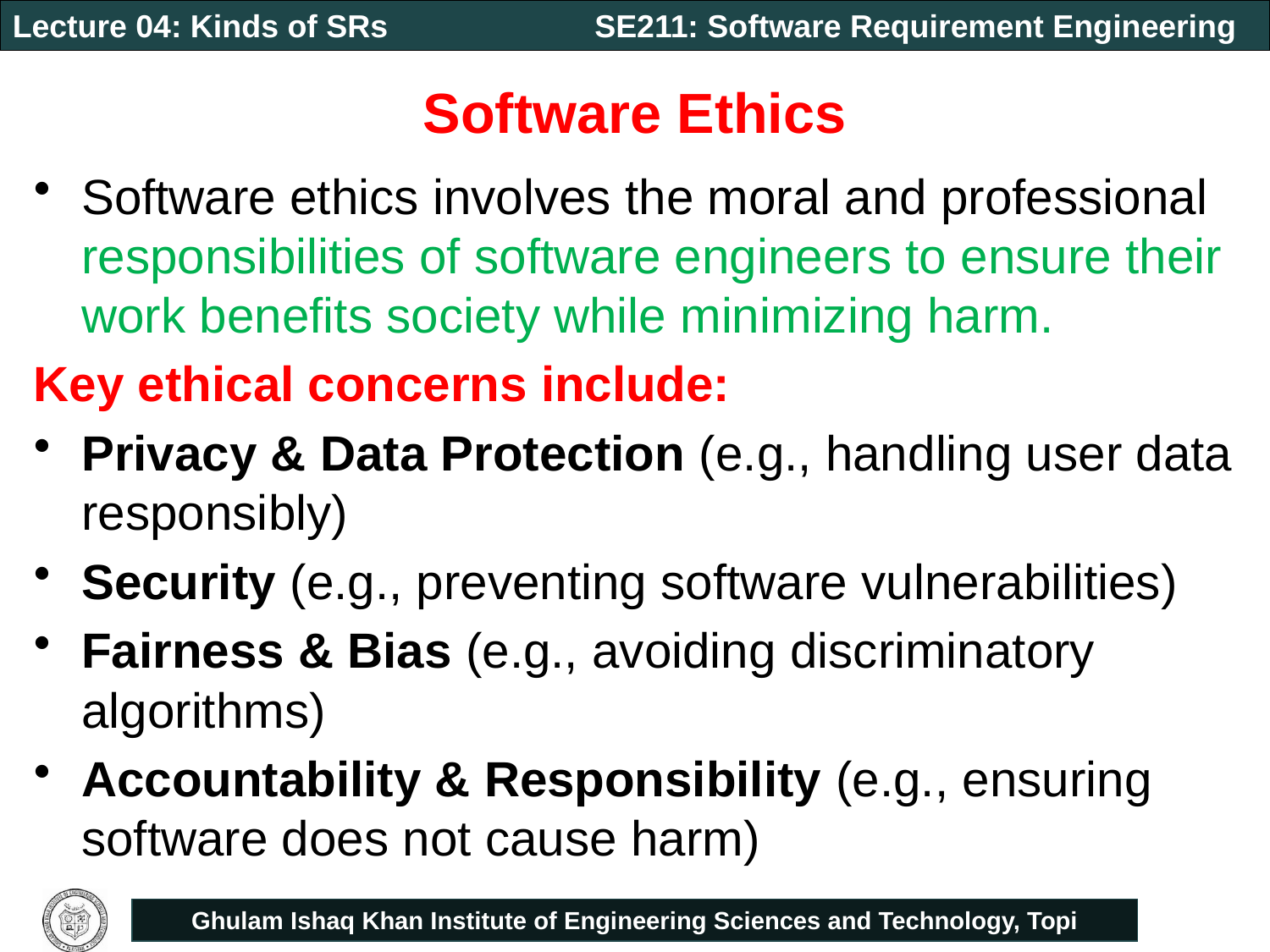

# Software Ethics
Software ethics involves the moral and professional responsibilities of software engineers to ensure their work benefits society while minimizing harm.
Key ethical concerns include:
Privacy & Data Protection (e.g., handling user data responsibly)
Security (e.g., preventing software vulnerabilities)
Fairness & Bias (e.g., avoiding discriminatory algorithms)
Accountability & Responsibility (e.g., ensuring software does not cause harm)